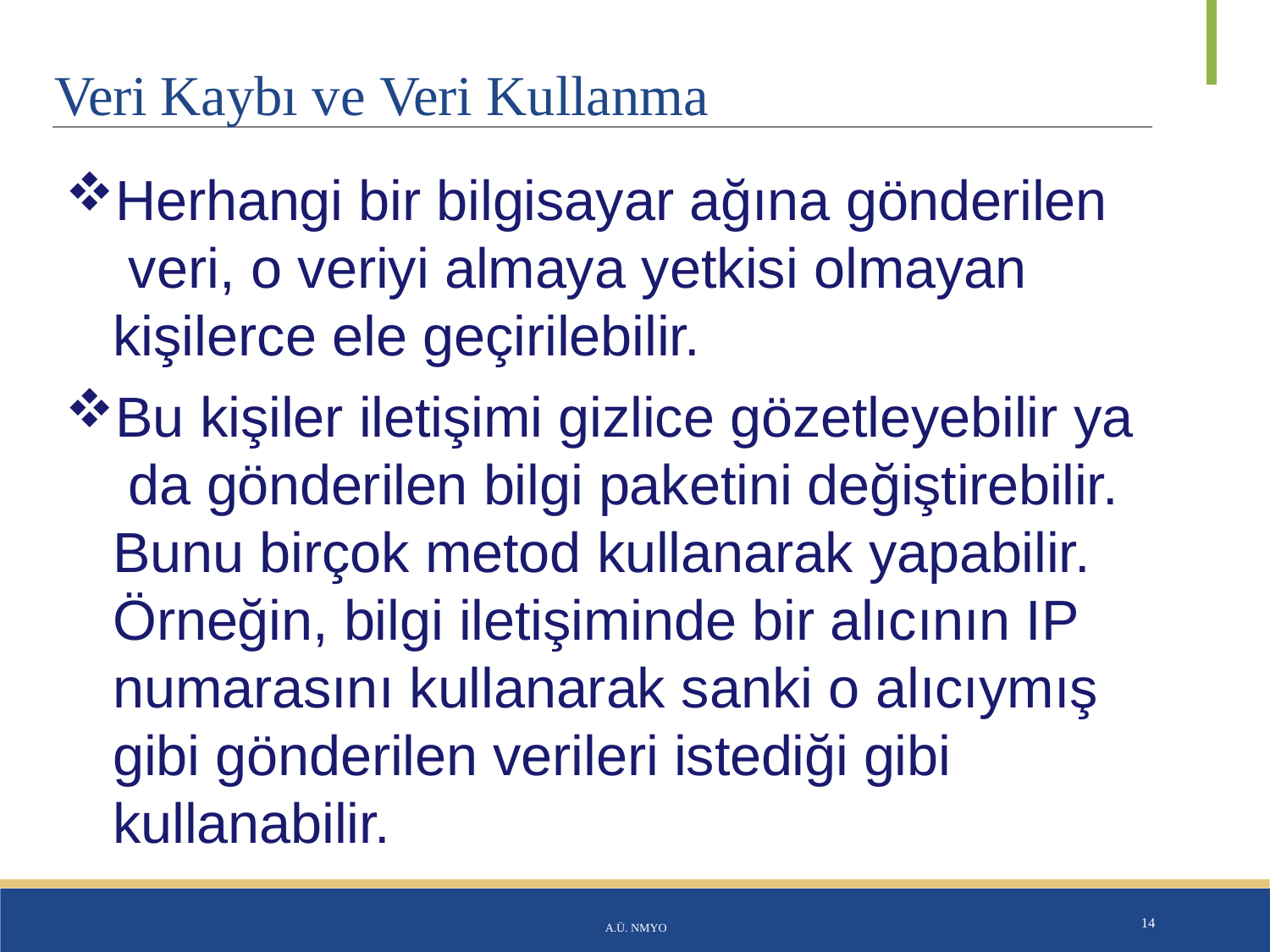

# Veri Kaybı ve Veri Kullanma
Herhangi bir bilgisayar ağına gönderilen  veri, o veriyi almaya yetkisi olmayan  kişilerce ele geçirilebilir.
Bu kişiler iletişimi gizlice gözetleyebilir ya  da gönderilen bilgi paketini değiştirebilir.  Bunu birçok metod kullanarak yapabilir.  Örneğin, bilgi iletişiminde bir alıcının IP  numarasını kullanarak sanki o alıcıymış  gibi gönderilen verileri istediği gibi  kullanabilir.
A.Ü. NMYO
14